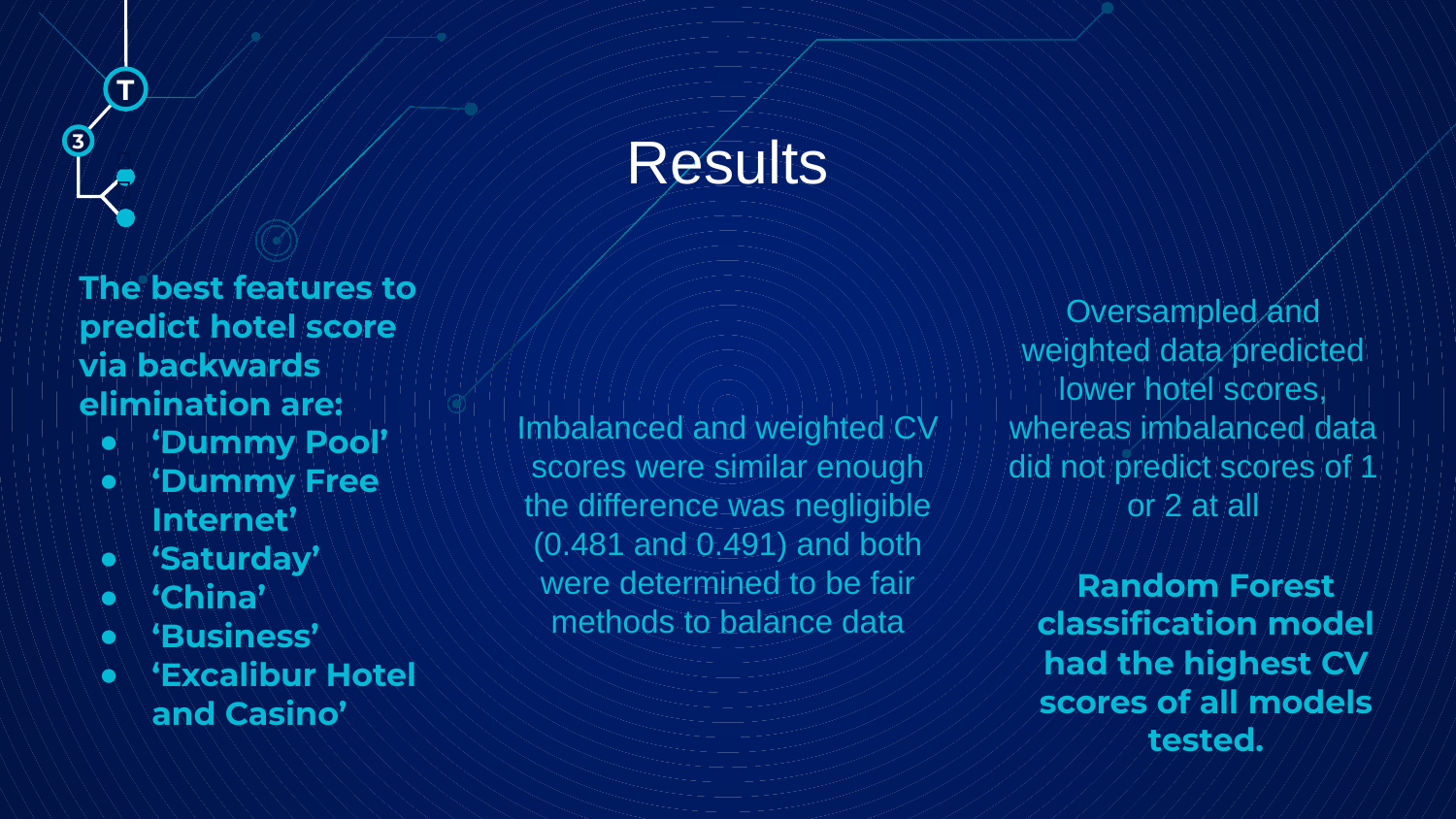

T
# Results
3
🠺

🠺
Oversampled and weighted data predicted lower hotel scores, whereas imbalanced data did not predict scores of 1 or 2 at all
The best features to predict hotel score via backwards elimination are:
‘Dummy Pool’
‘Dummy Free Internet’
‘Saturday’
‘China’
‘Business’
‘Excalibur Hotel and Casino’
Imbalanced and weighted CV scores were similar enough the difference was negligible (0.481 and 0.491) and both were determined to be fair methods to balance data
Random Forest classification model had the highest CV scores of all models tested.